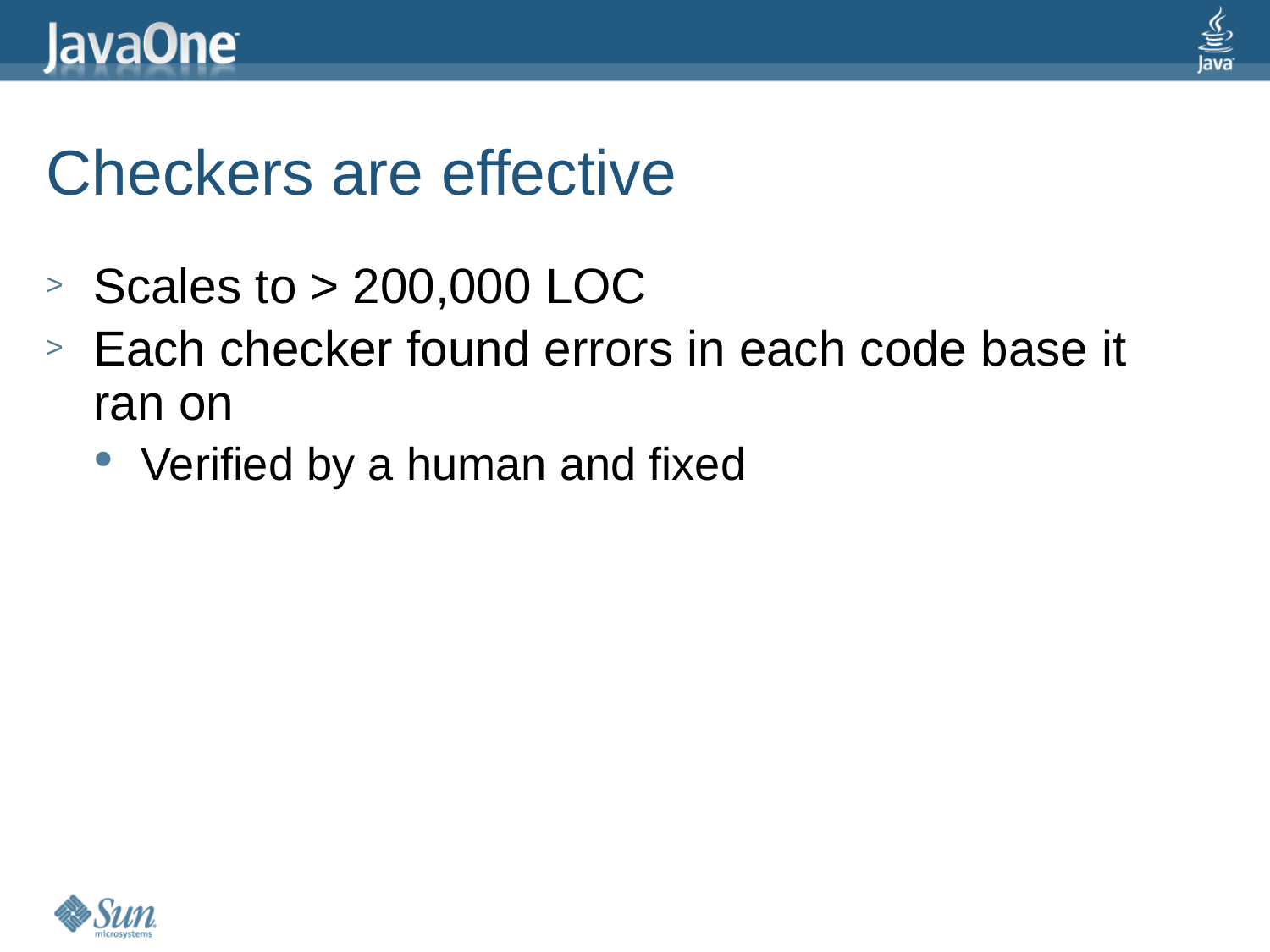

# Checkers are effective
Scales to > 200,000 LOC
Each checker found errors in each code base it ran on
Verified by a human and fixed